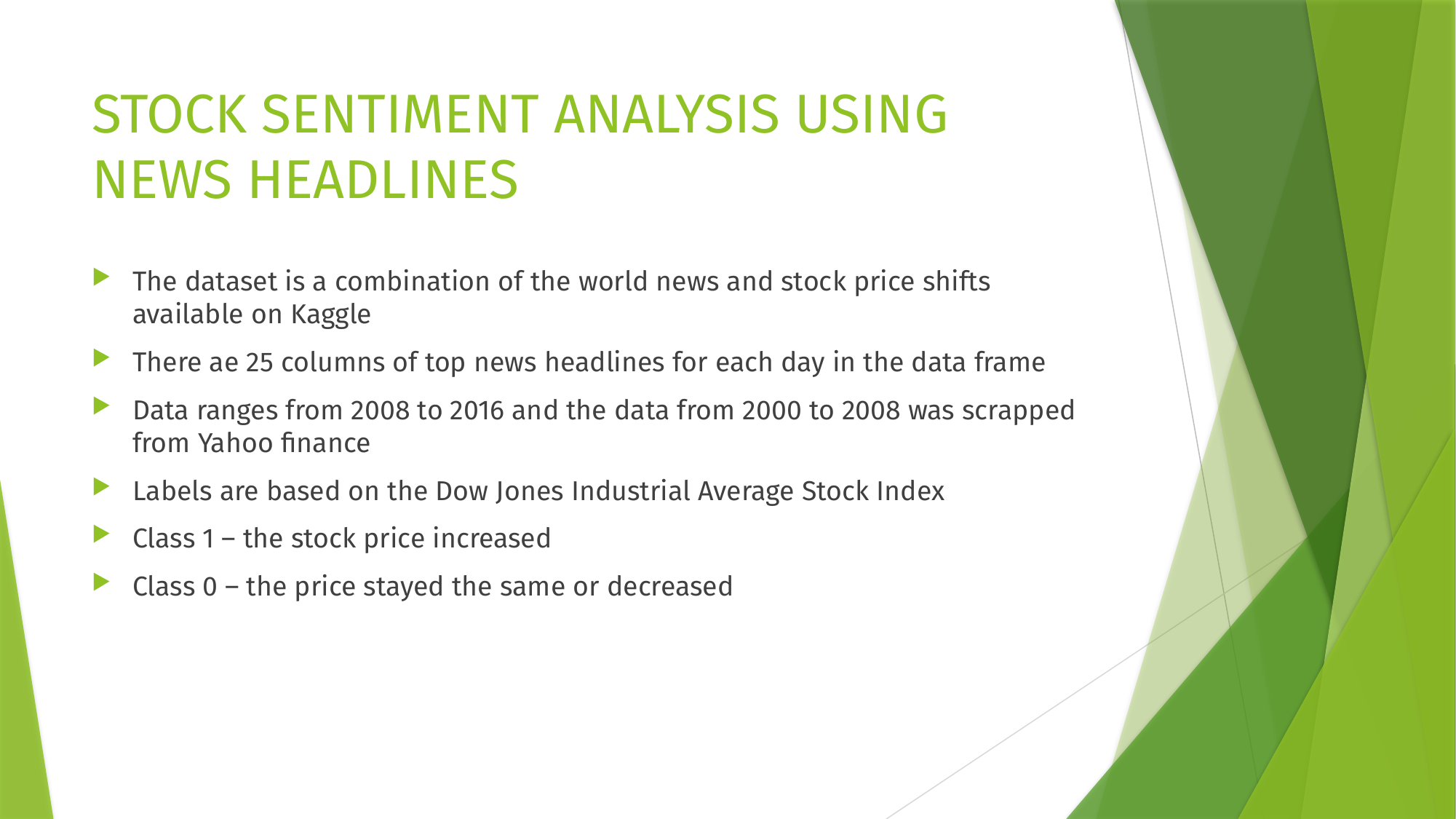

# STOCK SENTIMENT ANALYSIS USING NEWS HEADLINES
The dataset is a combination of the world news and stock price shifts available on Kaggle
There ae 25 columns of top news headlines for each day in the data frame
Data ranges from 2008 to 2016 and the data from 2000 to 2008 was scrapped from Yahoo finance
Labels are based on the Dow Jones Industrial Average Stock Index
Class 1 – the stock price increased
Class 0 – the price stayed the same or decreased